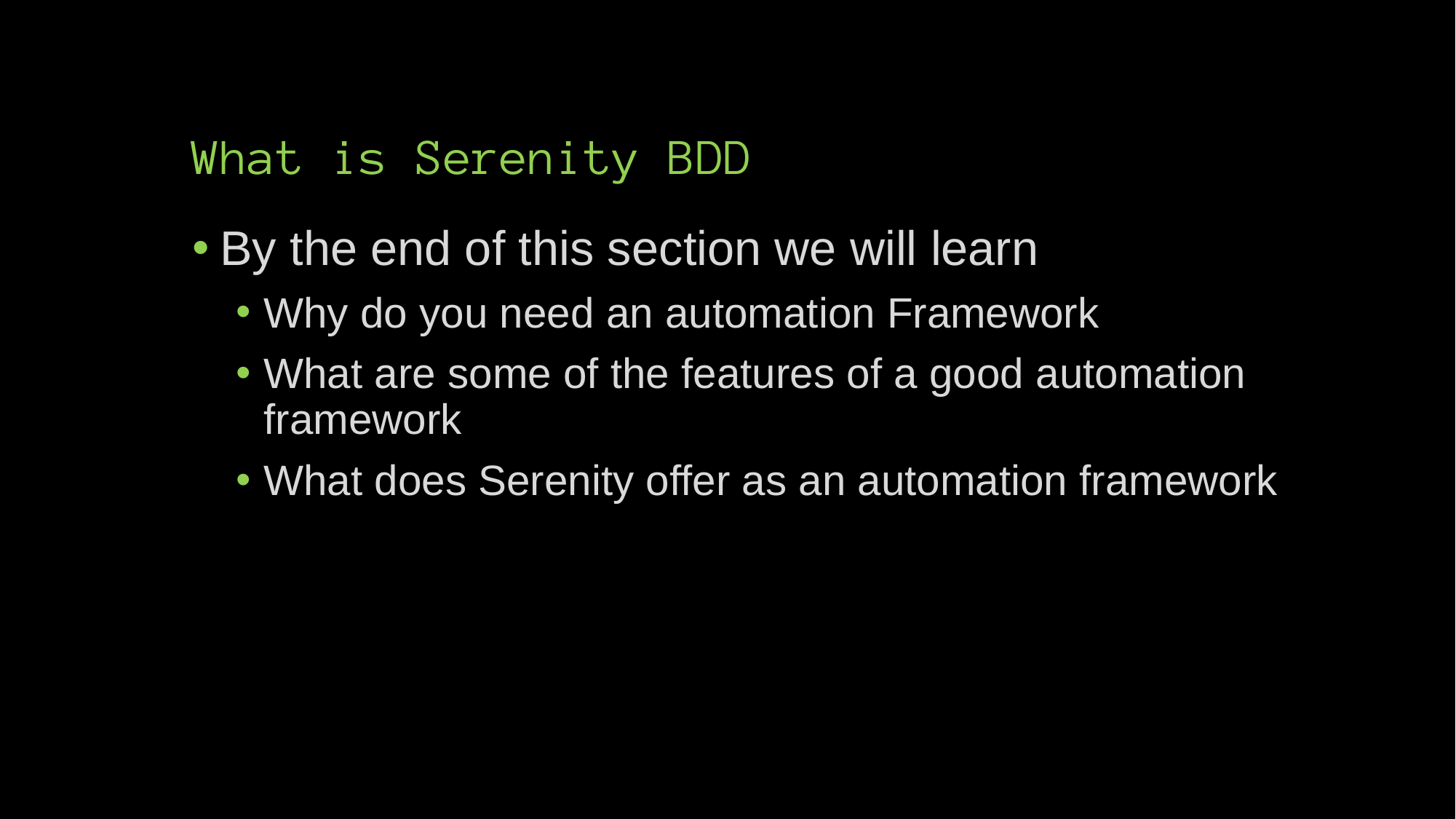

# What is Serenity BDD
By the end of this section we will learn
Why do you need an automation Framework
What are some of the features of a good automation framework
What does Serenity offer as an automation framework